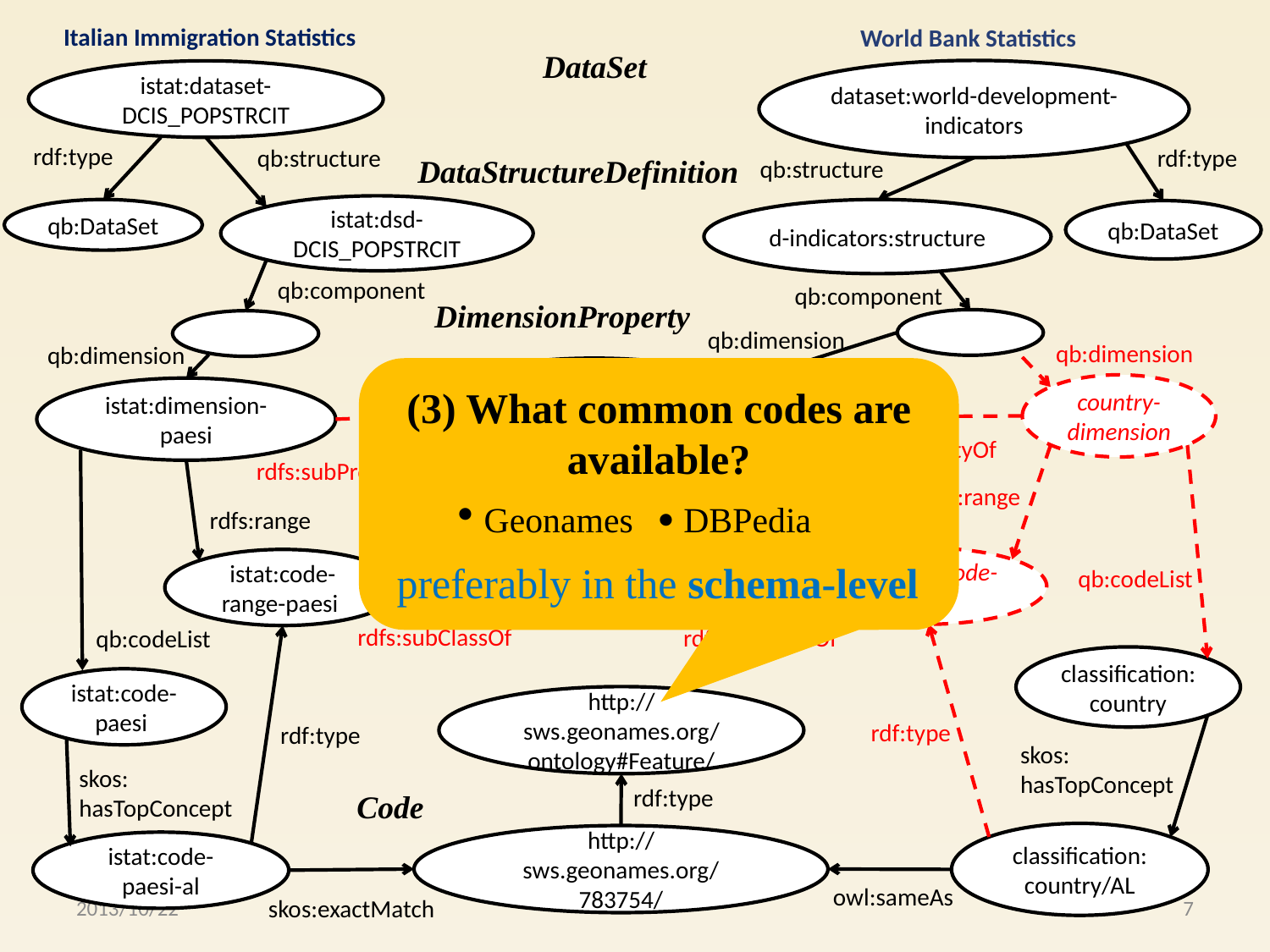

Italian Immigration Statistics
World Bank Statistics
DataSet
dataset:world-development-indicators
istat:dataset-DCIS_POPSTRCIT
rdf:type
qb:structure
rdf:type
DataStructureDefinition
qb:structure
istat:dsd-DCIS_POPSTRCIT
qb:DataSet
d-indicators:structure
qb:DataSet
qb:component
qb:component
DimensionProperty

qb:dimension
qb:dimension
qb:dimension
(3) What common codes are available?
Geonames   • DBPedia

preferably in the schema-level
sdmx-dimension:refArea
or
sdmx-dimension:visArea
country-
dimension
istat:dimension-paesi
rdfs:subPropertyOf
rdfs:subPropertyOf
rdfs:range
rdfs:range
Code Class
country-code-
class
istat:code-range-paesi
sdmx-code:Area
qb:codeList
rdfs:subClassOf
rdfs:subClassOf
qb:codeList
classification:
country
istat:code-paesi
http://sws.geonames.org/ontology#Feature/
rdf:type
rdf:type
skos:
hasTopConcept
skos:
hasTopConcept
rdf:type
Code
classification:
country/AL
http://sws.geonames.org/783754/
istat:code-paesi-al
owl:sameAs
2013/10/22
7
skos:exactMatch